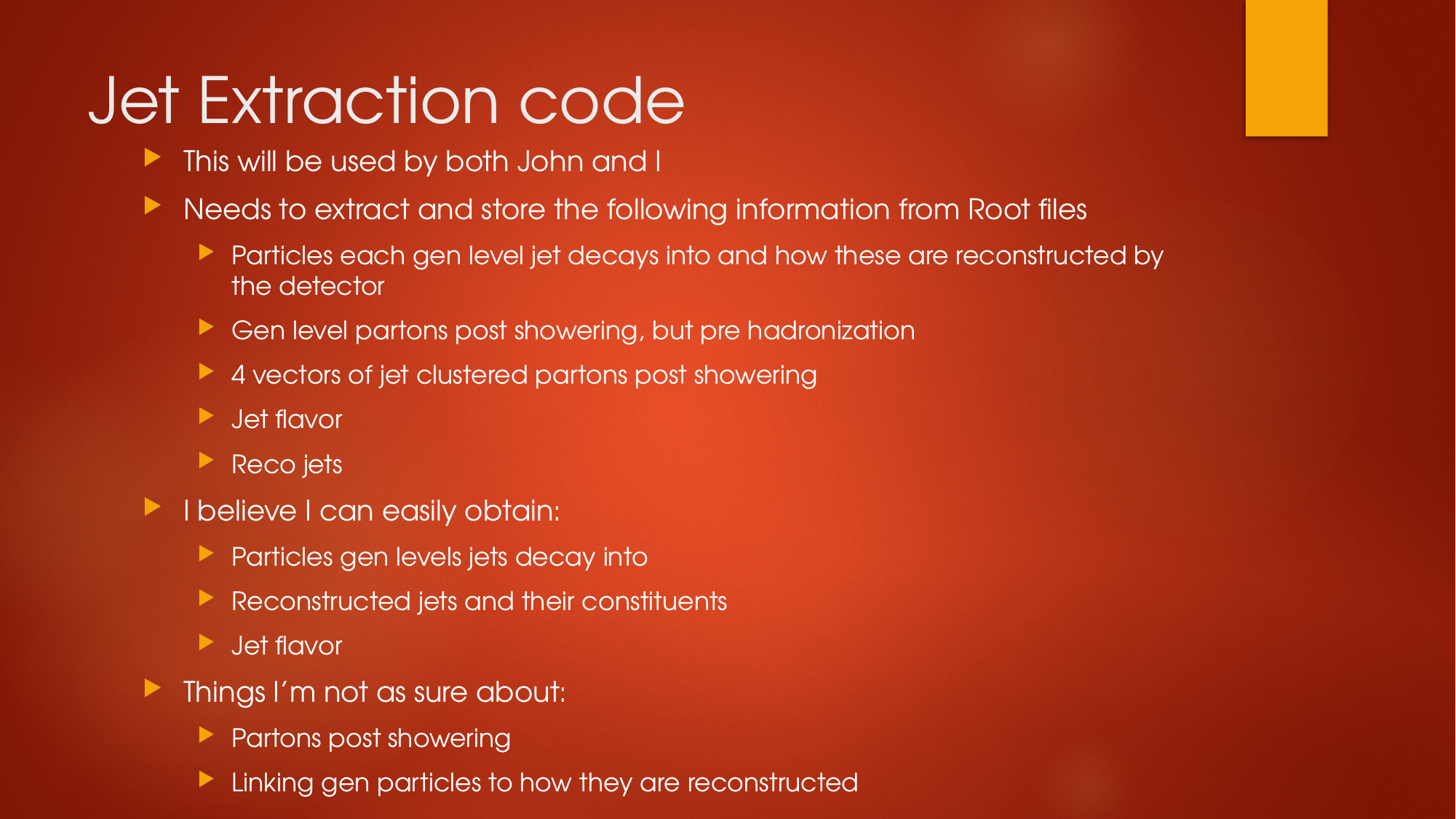

# Jet Extraction code
This will be used by both John and I
Needs to extract and store the following information from Root files
Particles each gen level jet decays into and how these are reconstructed by the detector
Gen level partons post showering, but pre hadronization
4 vectors of jet clustered partons post showering
Jet flavor
Reco jets
I believe I can easily obtain:
Particles gen levels jets decay into
Reconstructed jets and their constituents
Jet flavor
Things I’m not as sure about:
Partons post showering
Linking gen particles to how they are reconstructed